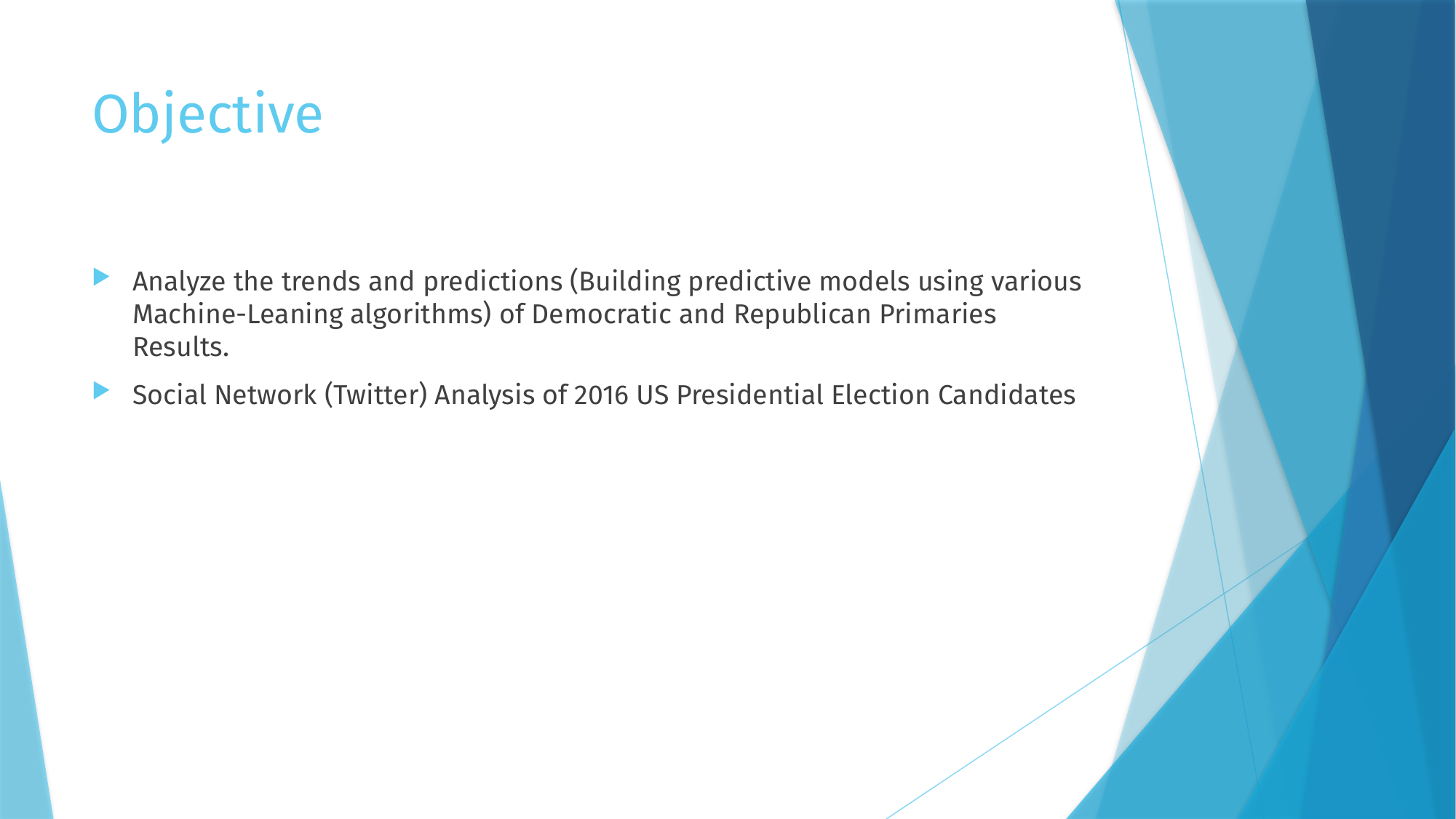

# Objective
Analyze the trends and predictions (Building predictive models using various Machine-Leaning algorithms) of Democratic and Republican Primaries Results.
Social Network (Twitter) Analysis of 2016 US Presidential Election Candidates